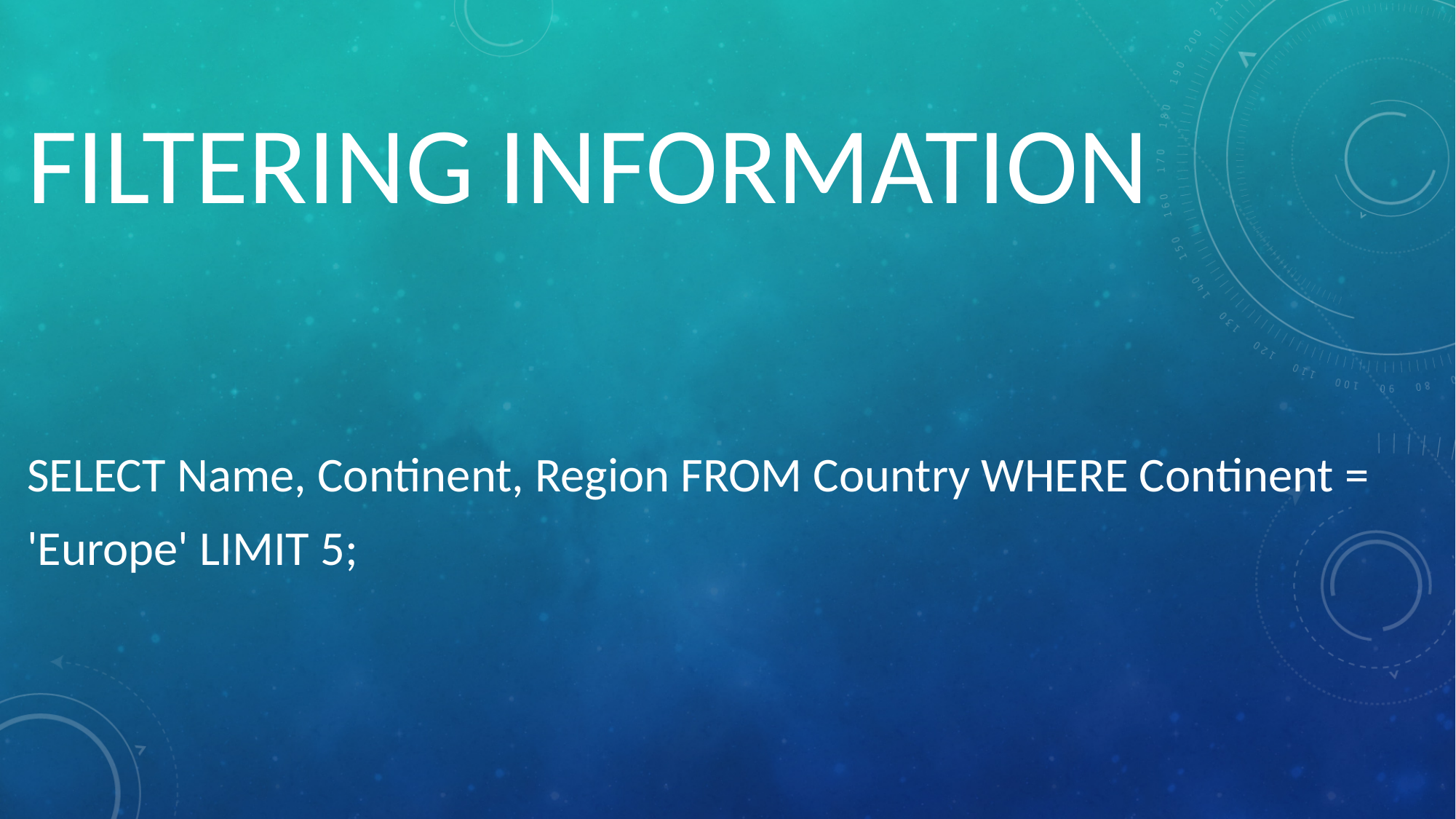

# FILTERING INFORMATION
SELECT Name, Continent, Region FROM Country WHERE Continent =
'Europe' LIMIT 5;